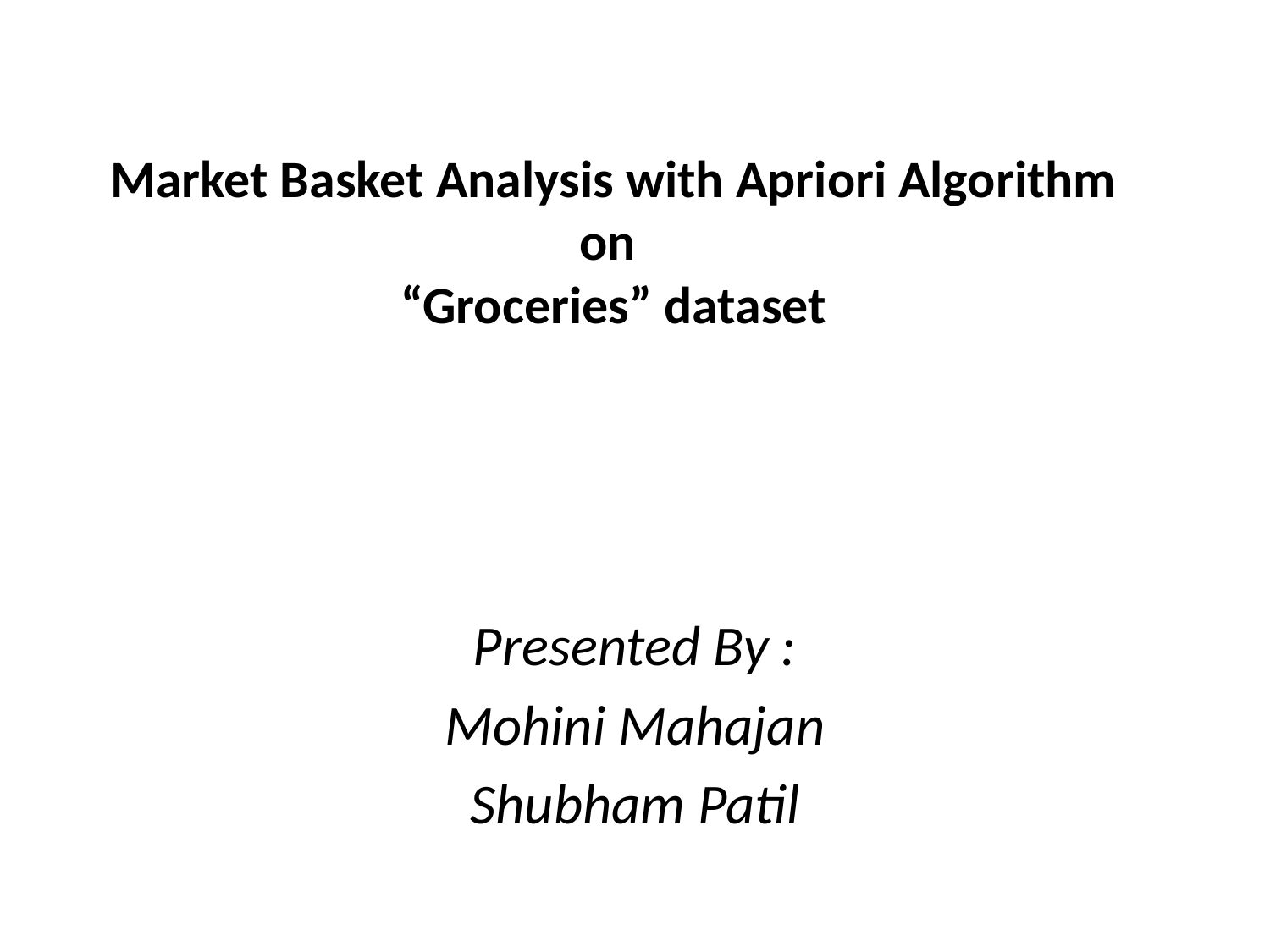

# Market Basket Analysis with Apriori Algorithm on “Groceries” dataset
Presented By :
Mohini Mahajan
Shubham Patil